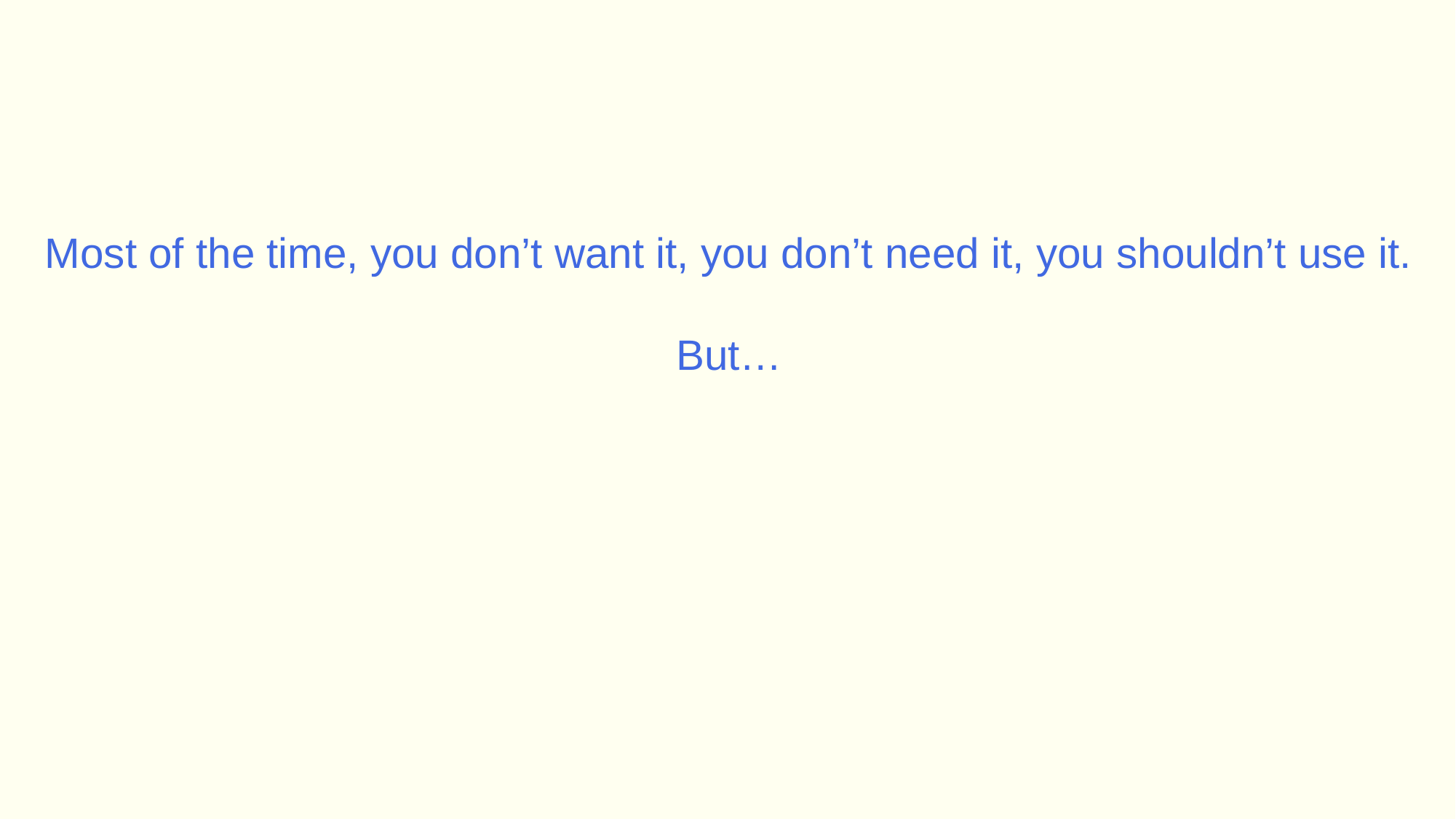

Most of the time, you don’t want it, you don’t need it, you shouldn’t use it.

But…